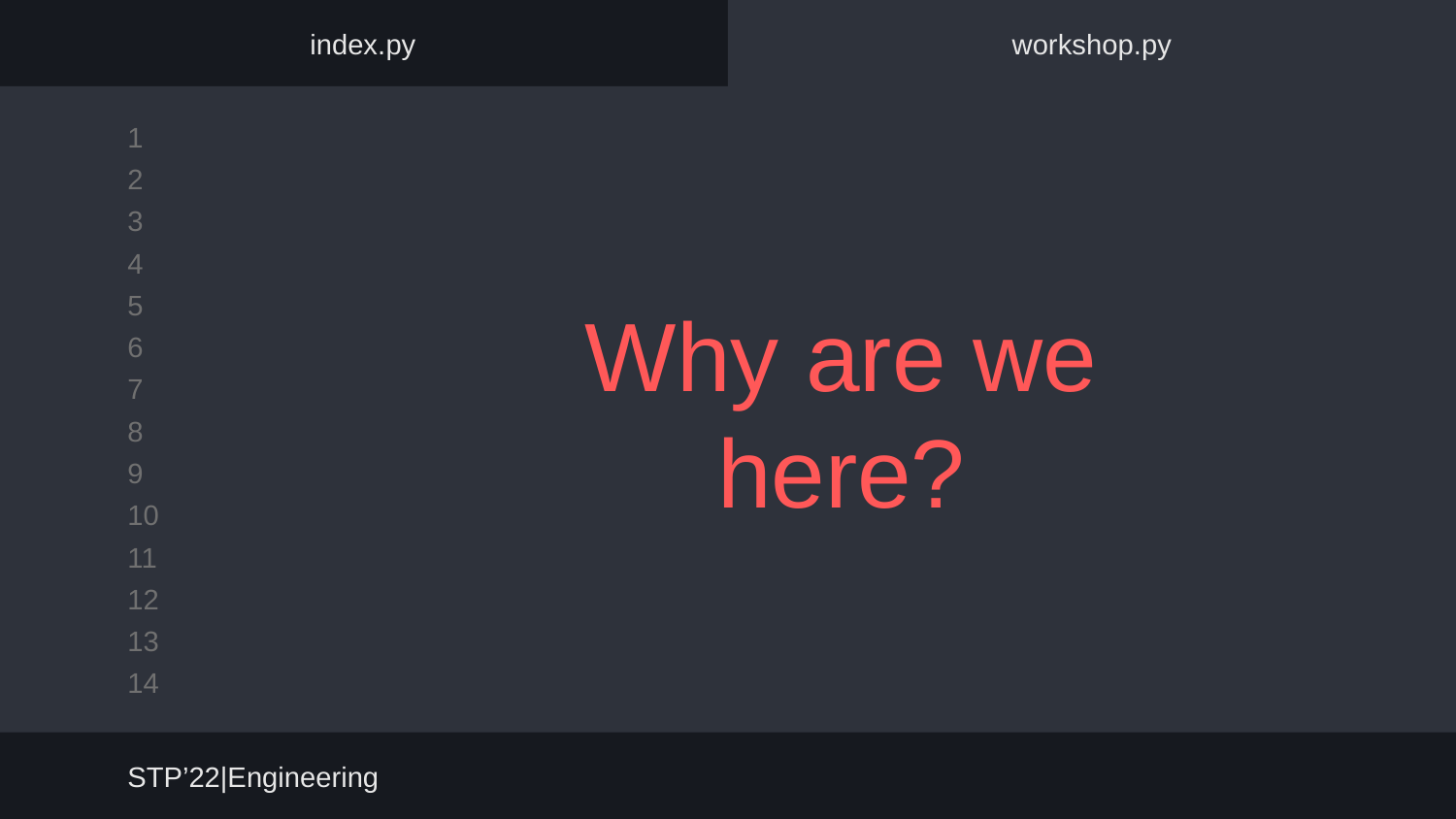

index.py
workshop.py
# Why are we here?
STP’22|Engineering